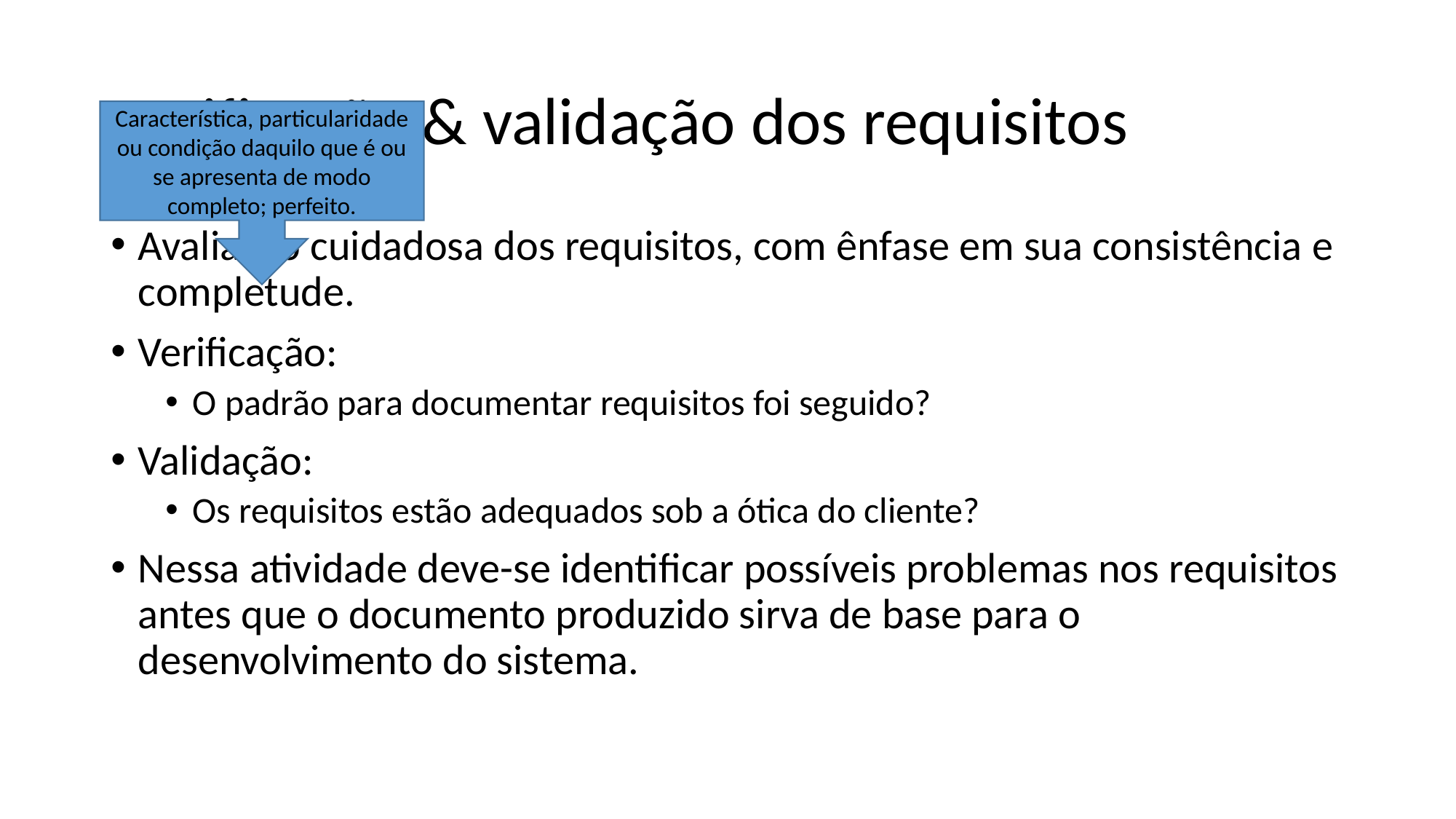

# Verificação & validação dos requisitos
Característica, particularidade ou condição daquilo que é ou se apresenta de modo completo; perfeito.
Avaliação cuidadosa dos requisitos, com ênfase em sua consistência e completude.
Verificação:
O padrão para documentar requisitos foi seguido?
Validação:
Os requisitos estão adequados sob a ótica do cliente?
Nessa atividade deve-se identificar possíveis problemas nos requisitos antes que o documento produzido sirva de base para o desenvolvimento do sistema.